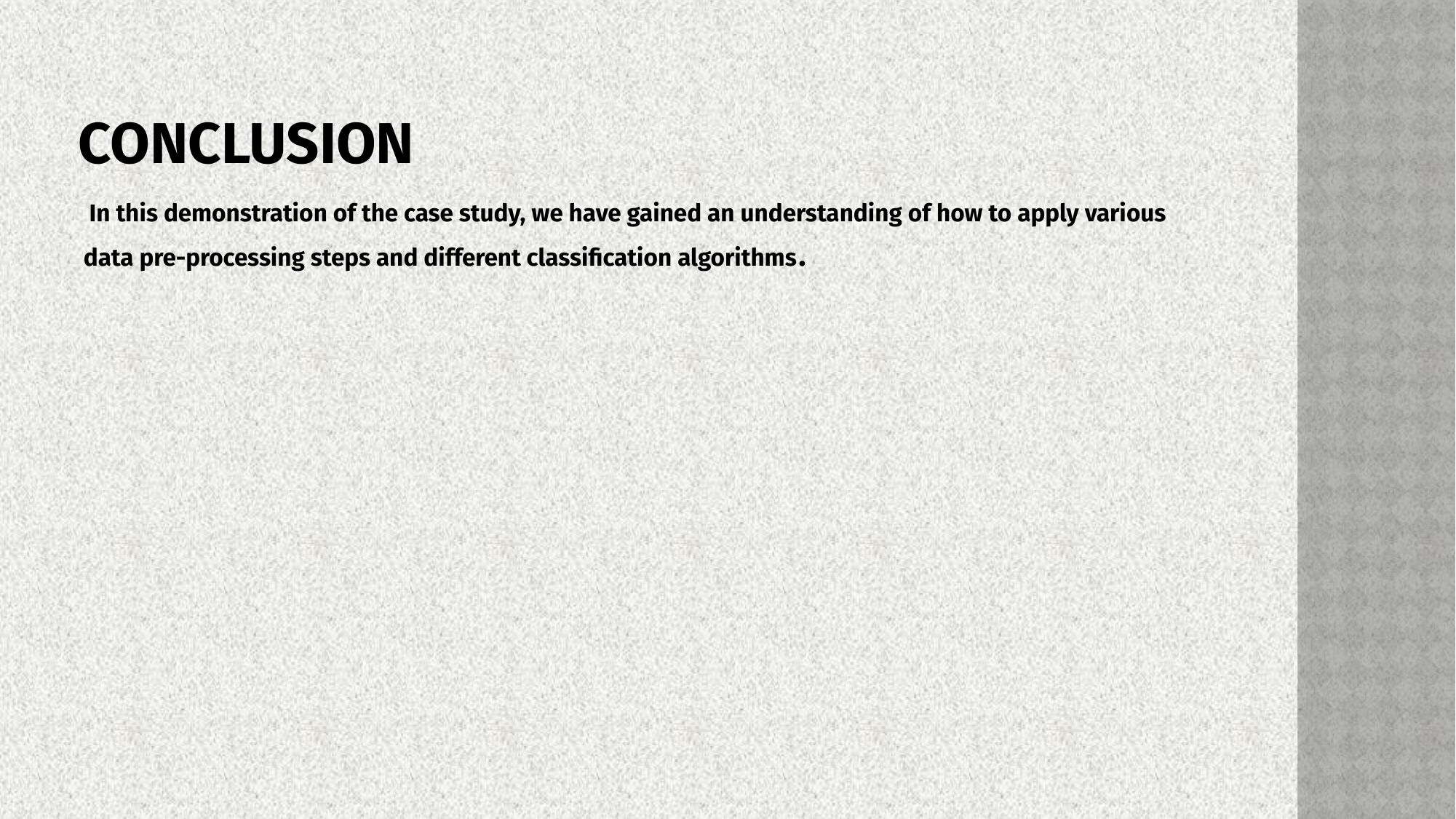

# Conclusion
 In this demonstration of the case study, we have gained an understanding of how to apply various data pre-processing steps and different classification algorithms.